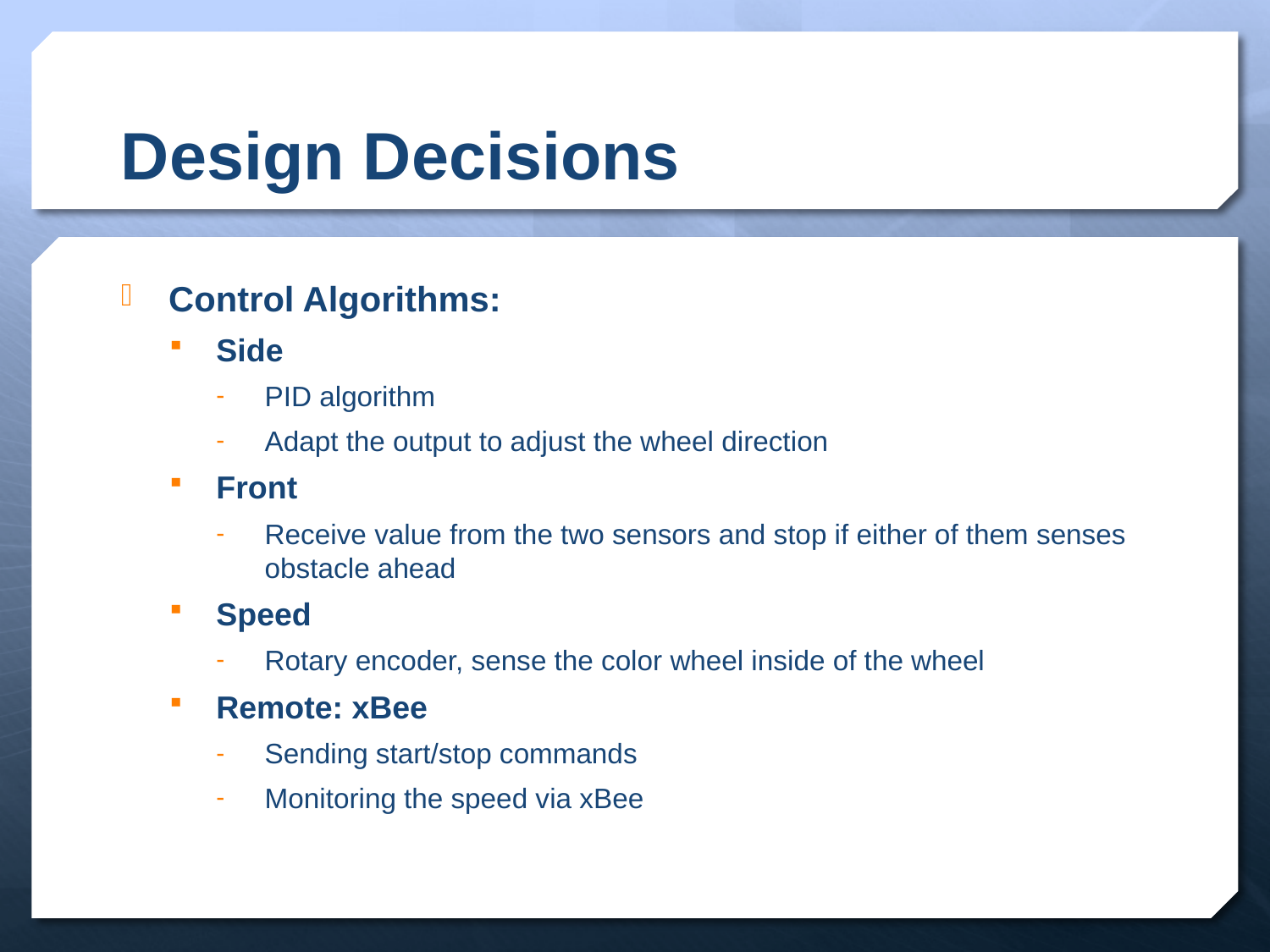

# Design Decisions
Control Algorithms:
Side
PID algorithm
Adapt the output to adjust the wheel direction
Front
Receive value from the two sensors and stop if either of them senses obstacle ahead
Speed
Rotary encoder, sense the color wheel inside of the wheel
Remote: xBee
Sending start/stop commands
Monitoring the speed via xBee